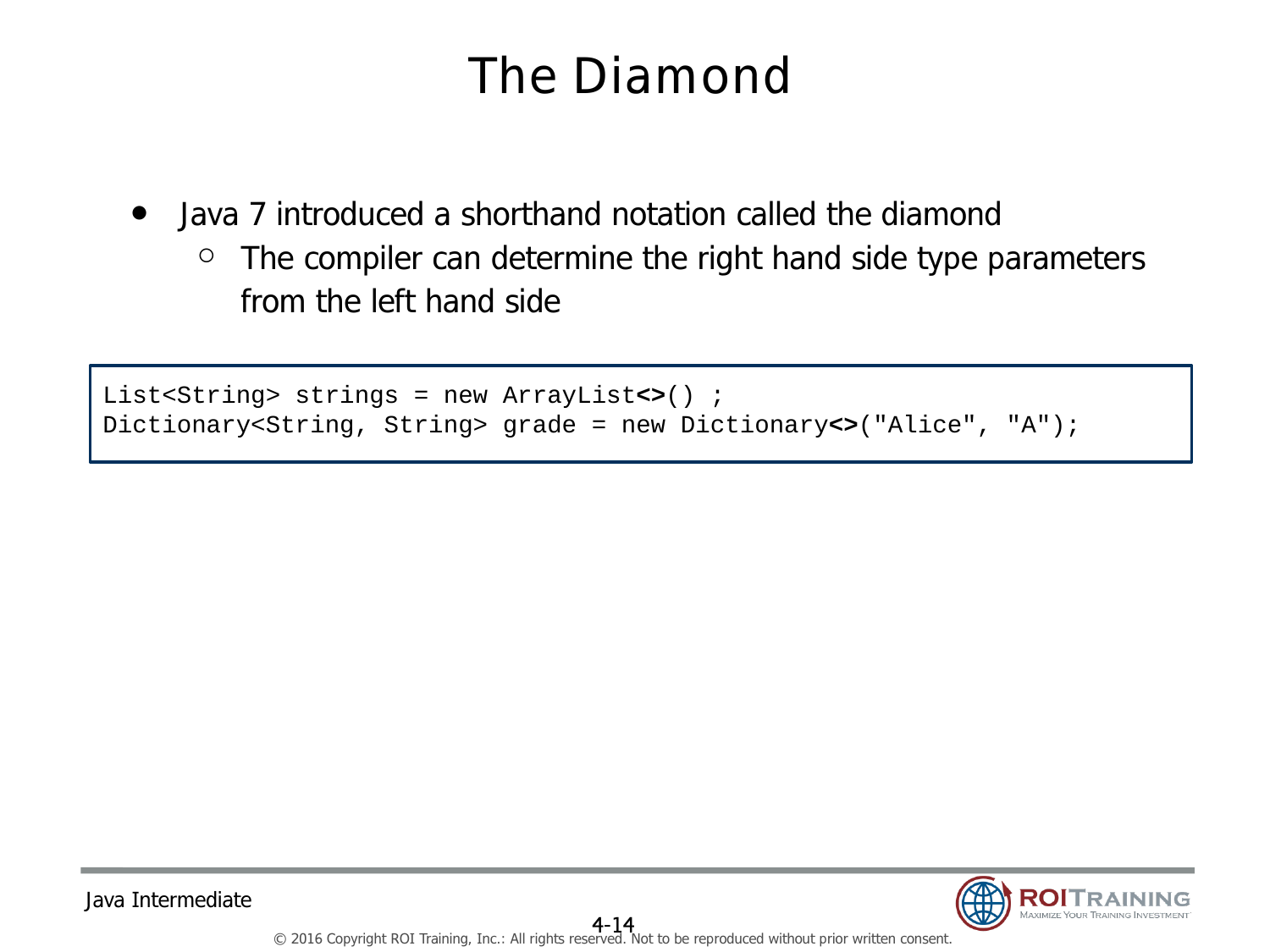

# The Diamond
Java 7 introduced a shorthand notation called the diamond
The compiler can determine the right hand side type parameters from the left hand side
List<String> strings = new ArrayList<>() ;
Dictionary<String, String> grade = new Dictionary<>("Alice", "A");